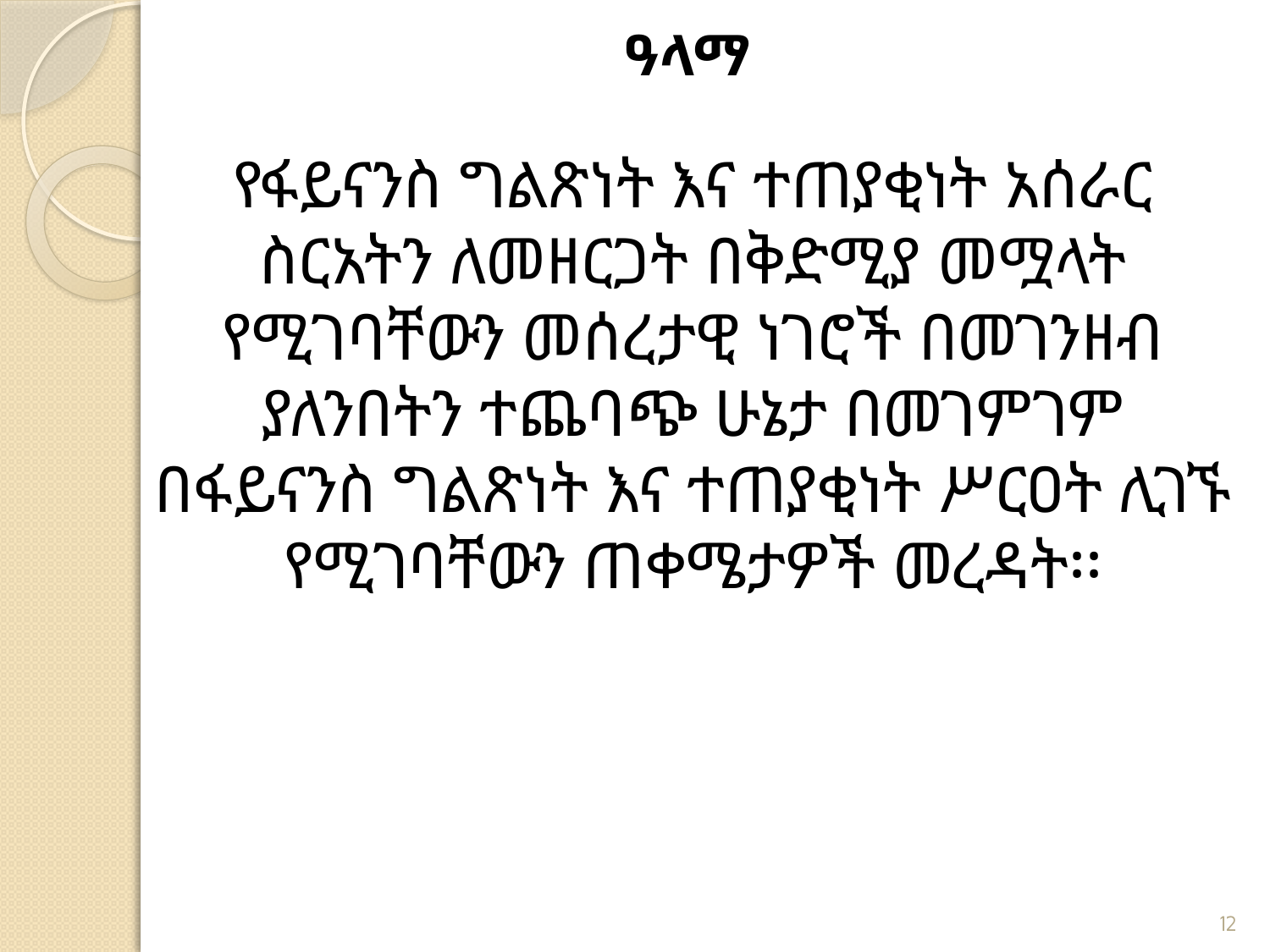

# ዓላማ
የፋይናንስ ግልጽነት እና ተጠያቂነት አሰራር ስርአትን ለመዘርጋት በቅድሚያ መሟላት የሚገባቸውን መሰረታዊ ነገሮች በመገንዘብ ያለንበትን ተጨባጭ ሁኔታ በመገምገም በፋይናንስ ግልጽነት እና ተጠያቂነት ሥርዐት ሊገኙ የሚገባቸውን ጠቀሜታዎች መረዳት፡፡

12